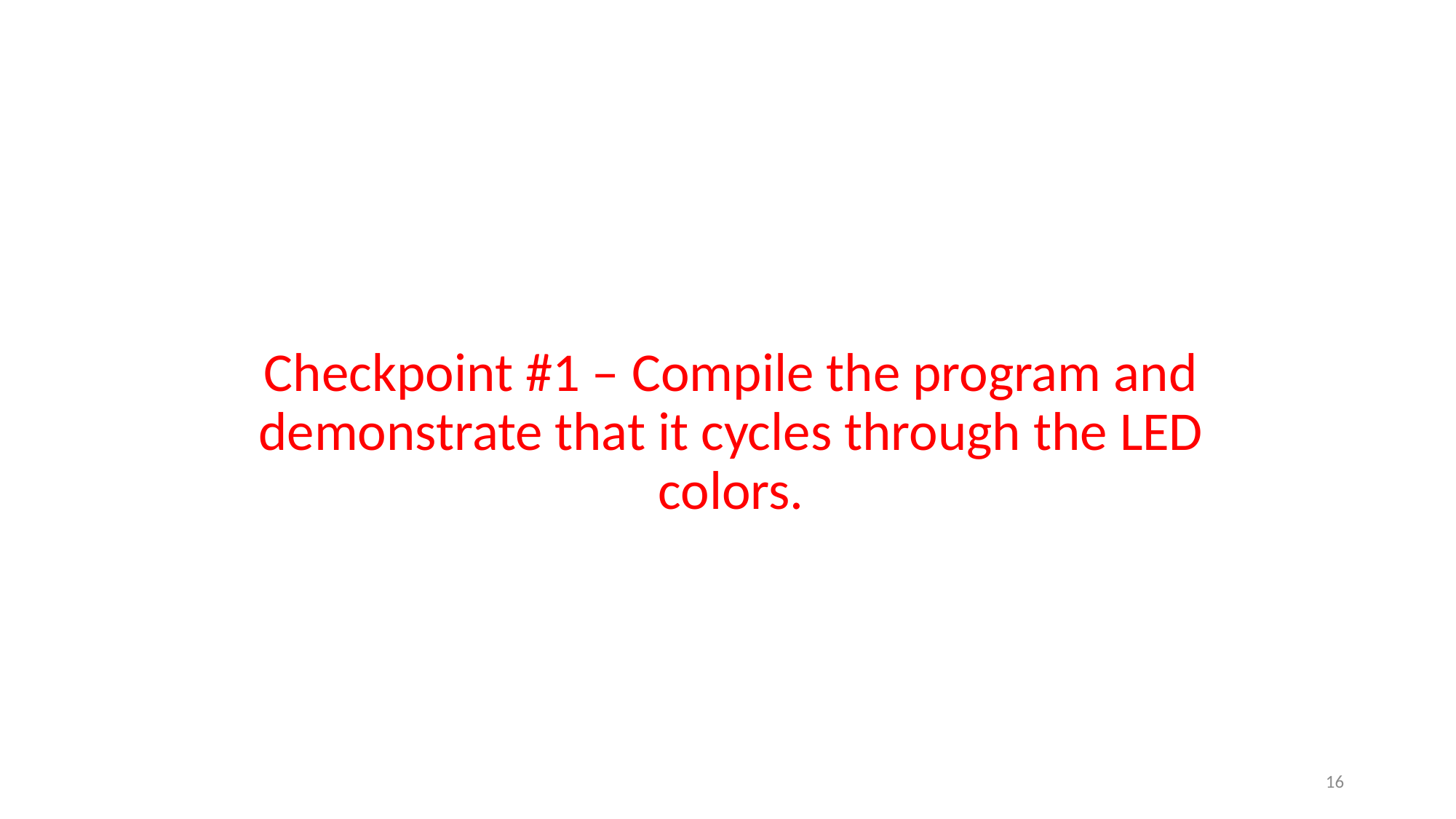

# Checkpoint #1 – Compile the program and demonstrate that it cycles through the LED colors.
16